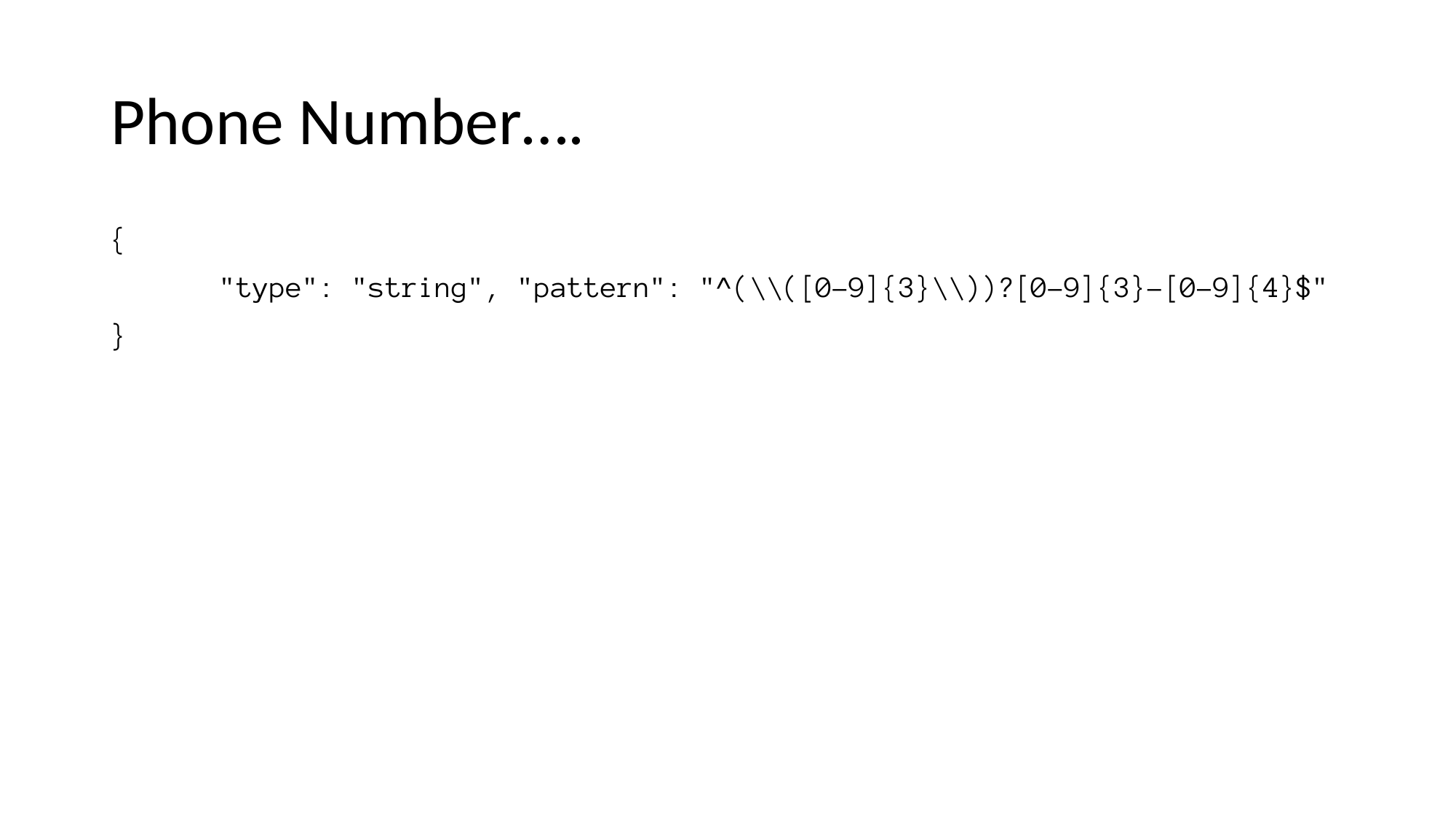

# Phone Number….
{
	"type": "string", "pattern": "^(\\([0-9]{3}\\))?[0-9]{3}-[0-9]{4}$"
}